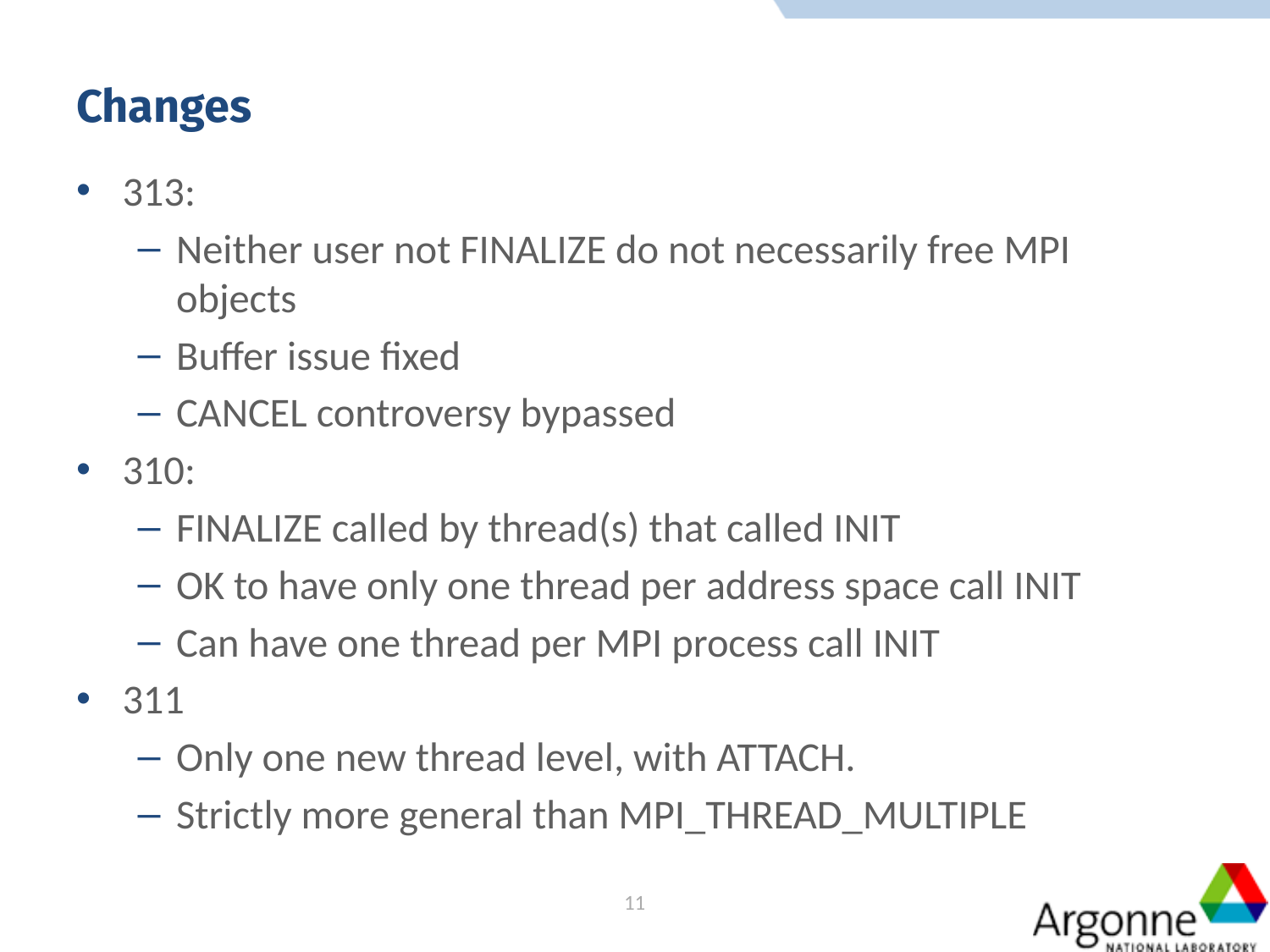

# Changes
313:
Neither user not FINALIZE do not necessarily free MPI objects
Buffer issue fixed
CANCEL controversy bypassed
310:
FINALIZE called by thread(s) that called INIT
OK to have only one thread per address space call INIT
Can have one thread per MPI process call INIT
311
Only one new thread level, with ATTACH.
Strictly more general than MPI_THREAD_MULTIPLE

11